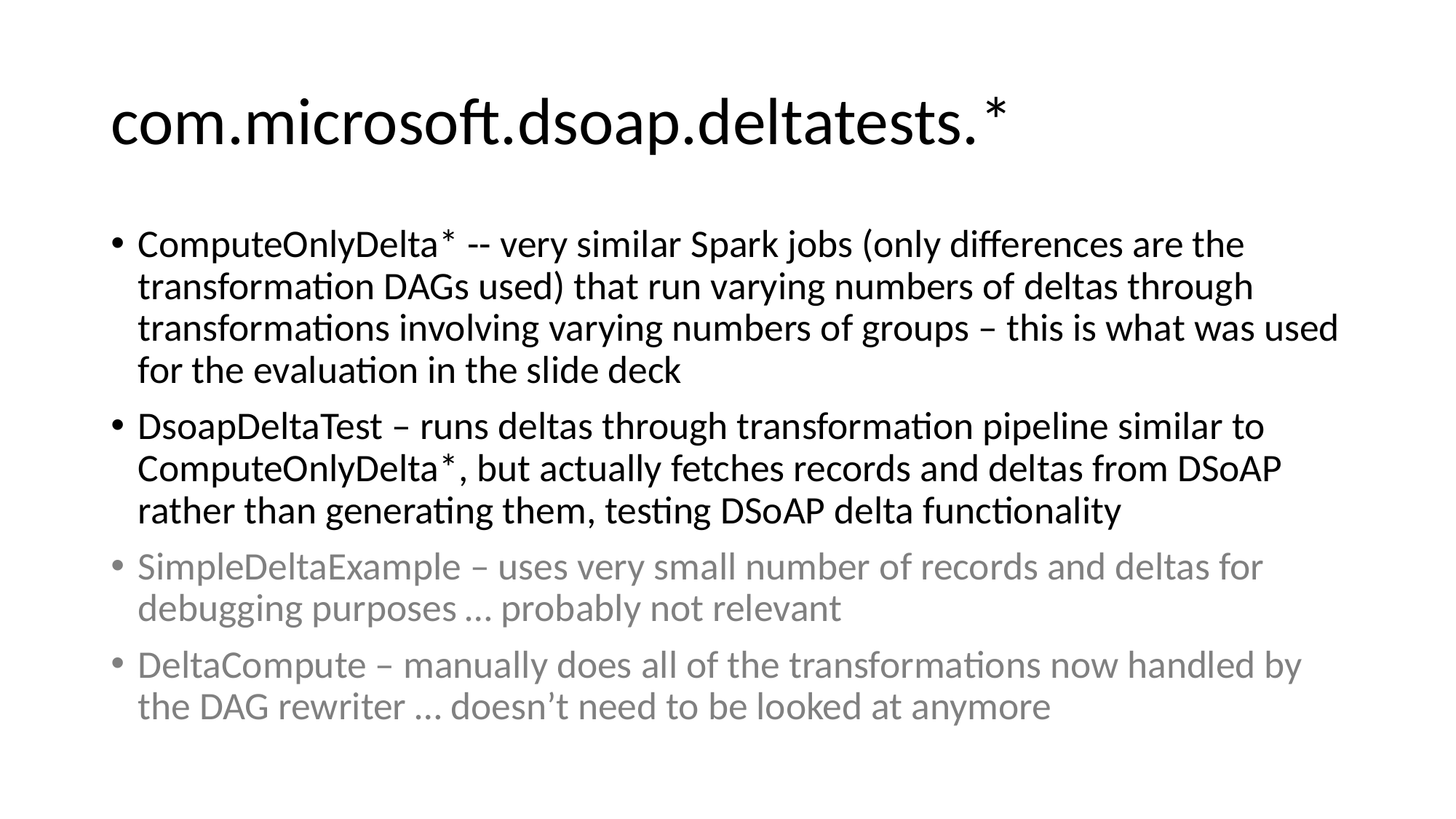

# com.microsoft.dsoap.deltatests.*
ComputeOnlyDelta* -- very similar Spark jobs (only differences are the transformation DAGs used) that run varying numbers of deltas through transformations involving varying numbers of groups – this is what was used for the evaluation in the slide deck
DsoapDeltaTest – runs deltas through transformation pipeline similar to ComputeOnlyDelta*, but actually fetches records and deltas from DSoAP rather than generating them, testing DSoAP delta functionality
SimpleDeltaExample – uses very small number of records and deltas for debugging purposes … probably not relevant
DeltaCompute – manually does all of the transformations now handled by the DAG rewriter … doesn’t need to be looked at anymore